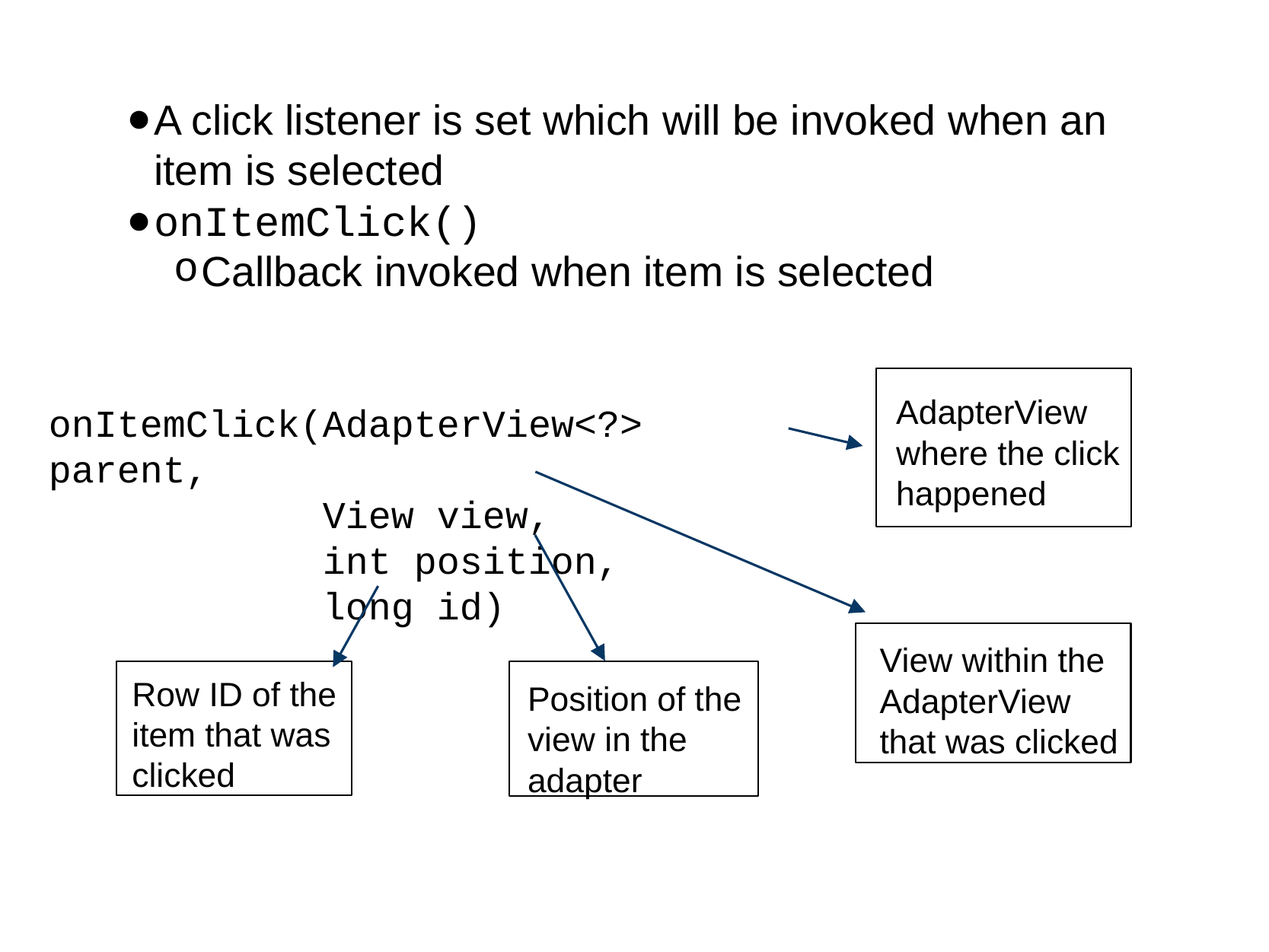

A click listener is set which will be invoked when an item is selected
onItemClick()
Callback invoked when item is selected

AdapterView where the click happened
onItemClick(AdapterView<?> parent,
            View view,
            int position,
            long id)

View within the AdapterView that was clicked

Row ID of the item that was clicked
Position of the view in the adapter